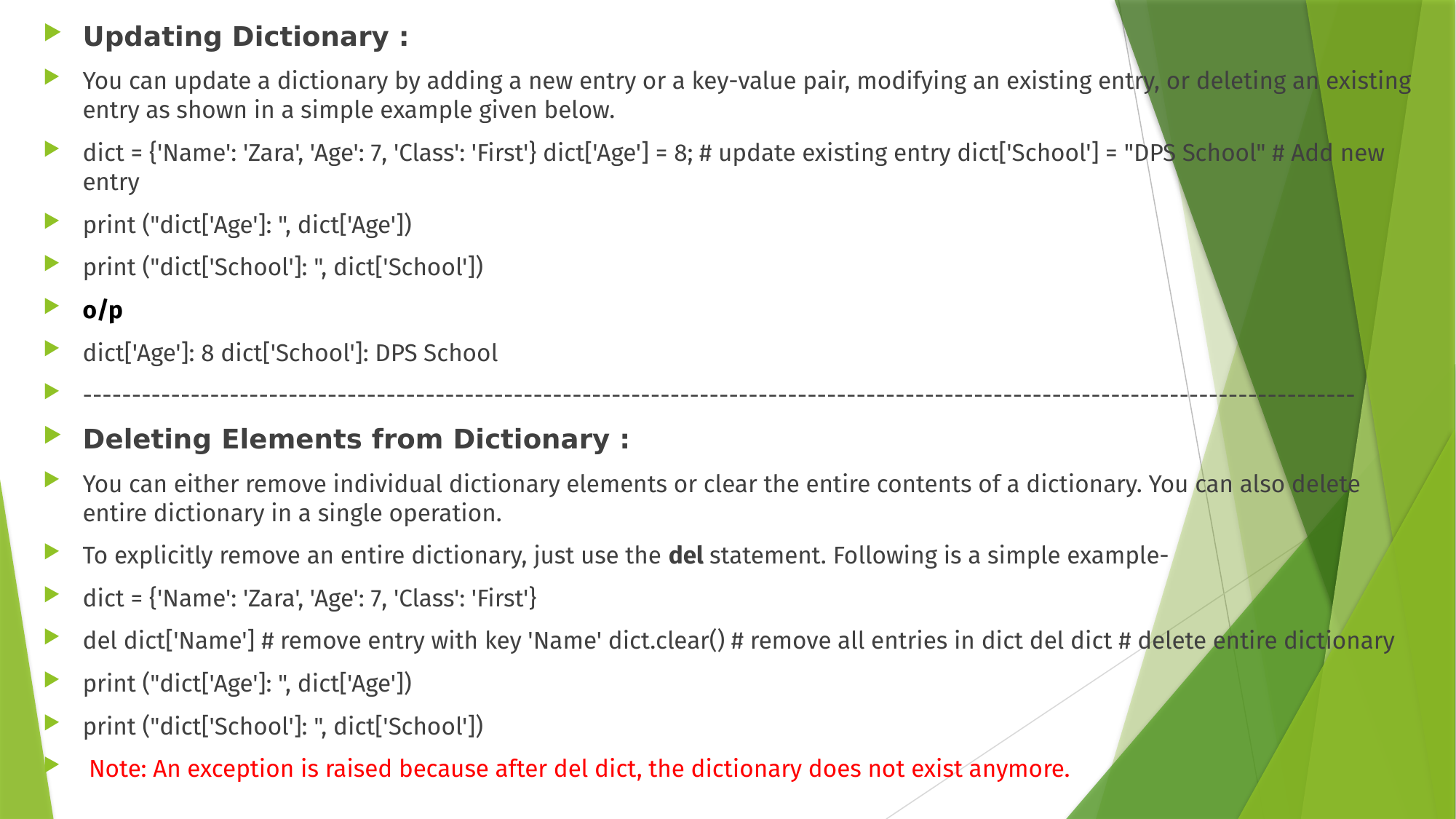

Updating Dictionary :
You can update a dictionary by adding a new entry or a key-value pair, modifying an existing entry, or deleting an existing entry as shown in a simple example given below.
dict = {'Name': 'Zara', 'Age': 7, 'Class': 'First'} dict['Age'] = 8; # update existing entry dict['School'] = "DPS School" # Add new entry
print ("dict['Age']: ", dict['Age'])
print ("dict['School']: ", dict['School'])
o/p
dict['Age']: 8 dict['School']: DPS School
----------------------------------------------------------------------------------------------------------------------------------
Deleting Elements from Dictionary :
You can either remove individual dictionary elements or clear the entire contents of a dictionary. You can also delete entire dictionary in a single operation.
To explicitly remove an entire dictionary, just use the del statement. Following is a simple example-
dict = {'Name': 'Zara', 'Age': 7, 'Class': 'First'}
del dict['Name'] # remove entry with key 'Name' dict.clear() # remove all entries in dict del dict # delete entire dictionary
print ("dict['Age']: ", dict['Age'])
print ("dict['School']: ", dict['School'])
 Note: An exception is raised because after del dict, the dictionary does not exist anymore.